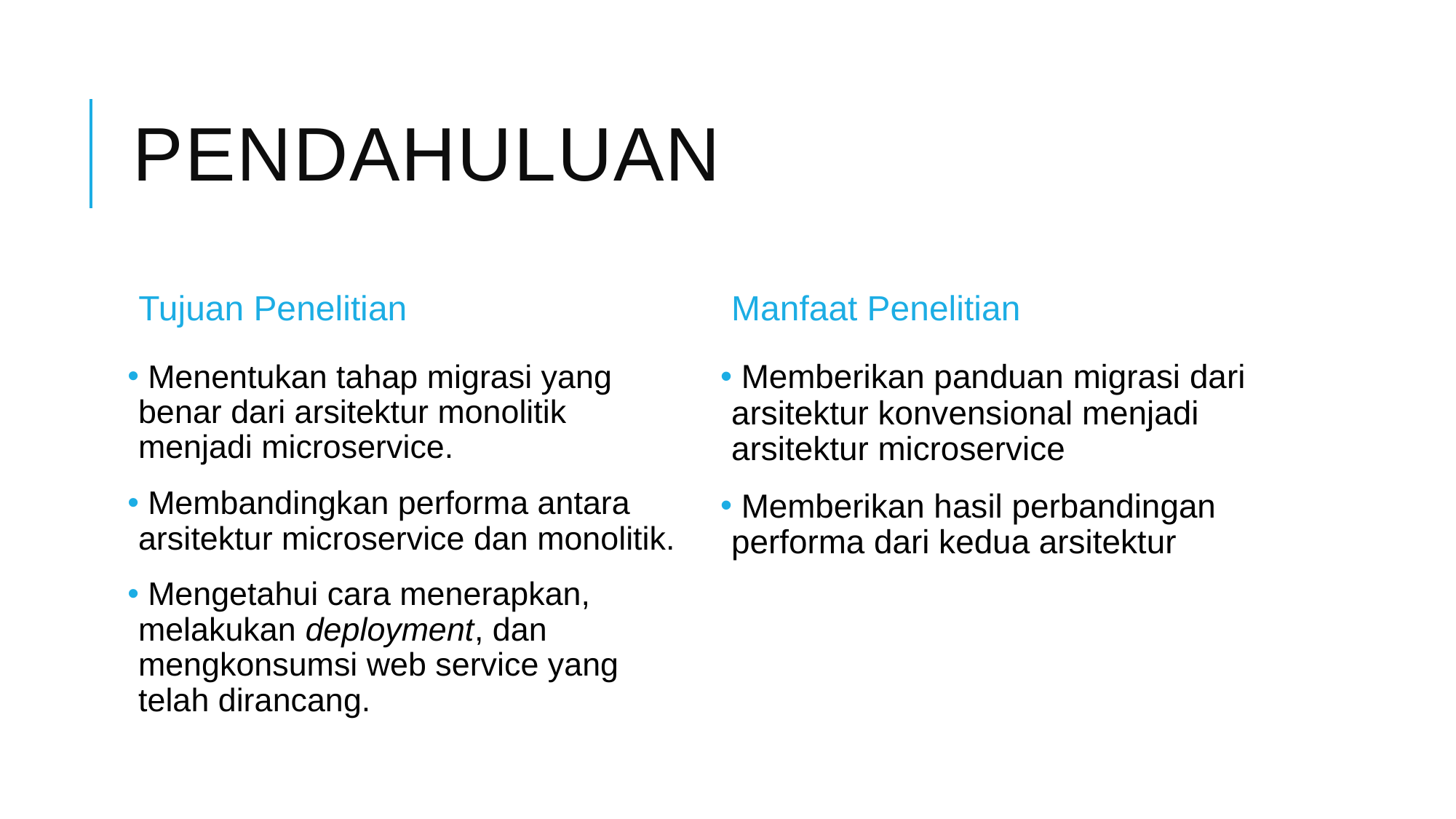

# pendahuluan
Tujuan Penelitian
Manfaat Penelitian
 Menentukan tahap migrasi yang benar dari arsitektur monolitik menjadi microservice.
 Membandingkan performa antara arsitektur microservice dan monolitik.
 Mengetahui cara menerapkan, melakukan deployment, dan mengkonsumsi web service yang telah dirancang.

 Memberikan panduan migrasi dari arsitektur konvensional menjadi arsitektur microservice
 Memberikan hasil perbandingan performa dari kedua arsitektur